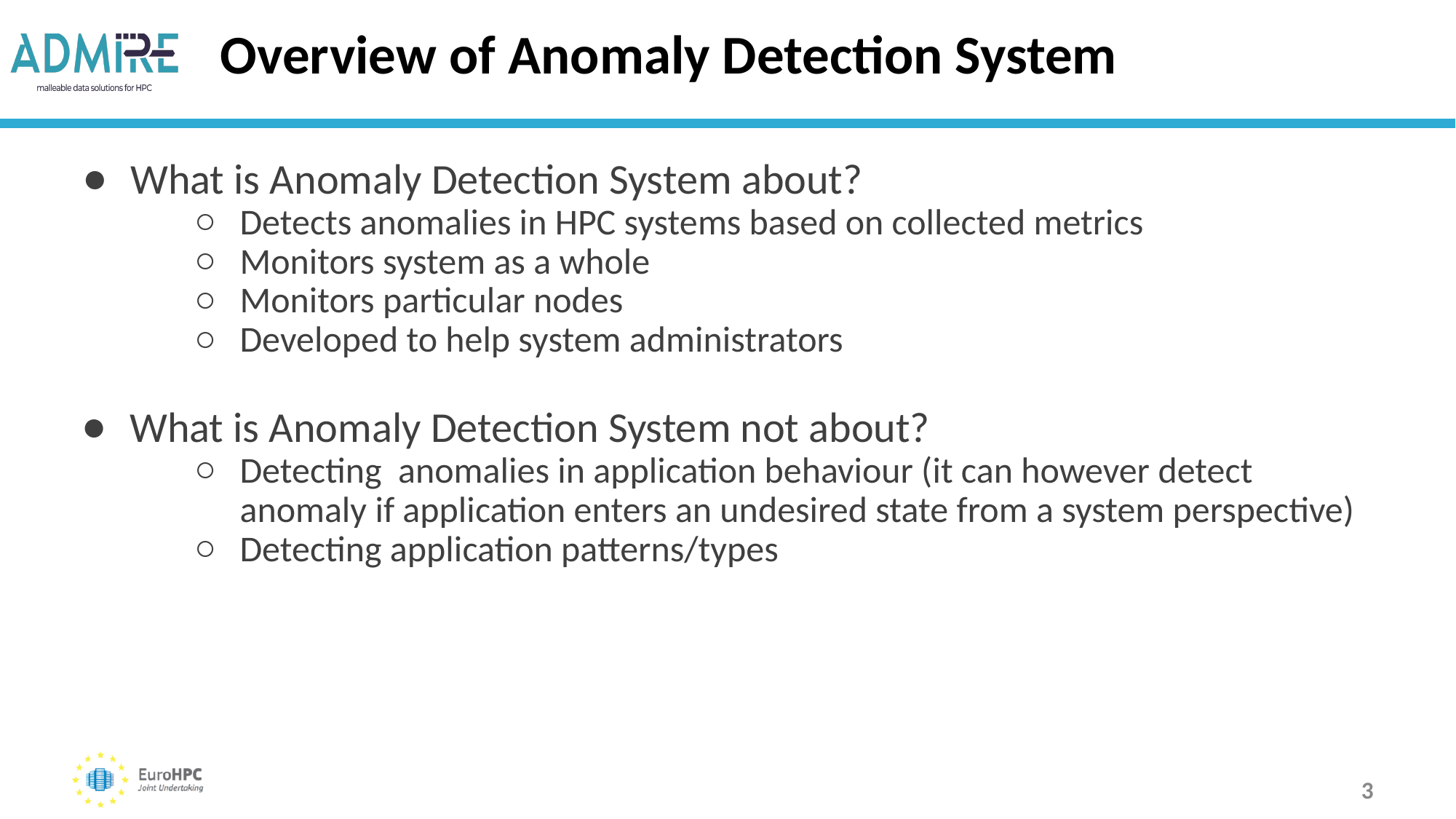

# Overview of Anomaly Detection System
What is Anomaly Detection System about?
Detects anomalies in HPC systems based on collected metrics
Monitors system as a whole
Monitors particular nodes
Developed to help system administrators

What is Anomaly Detection System not about?
Detecting  anomalies in application behaviour (it can however detect anomaly if application enters an undesired state from a system perspective)
Detecting application patterns/types
3